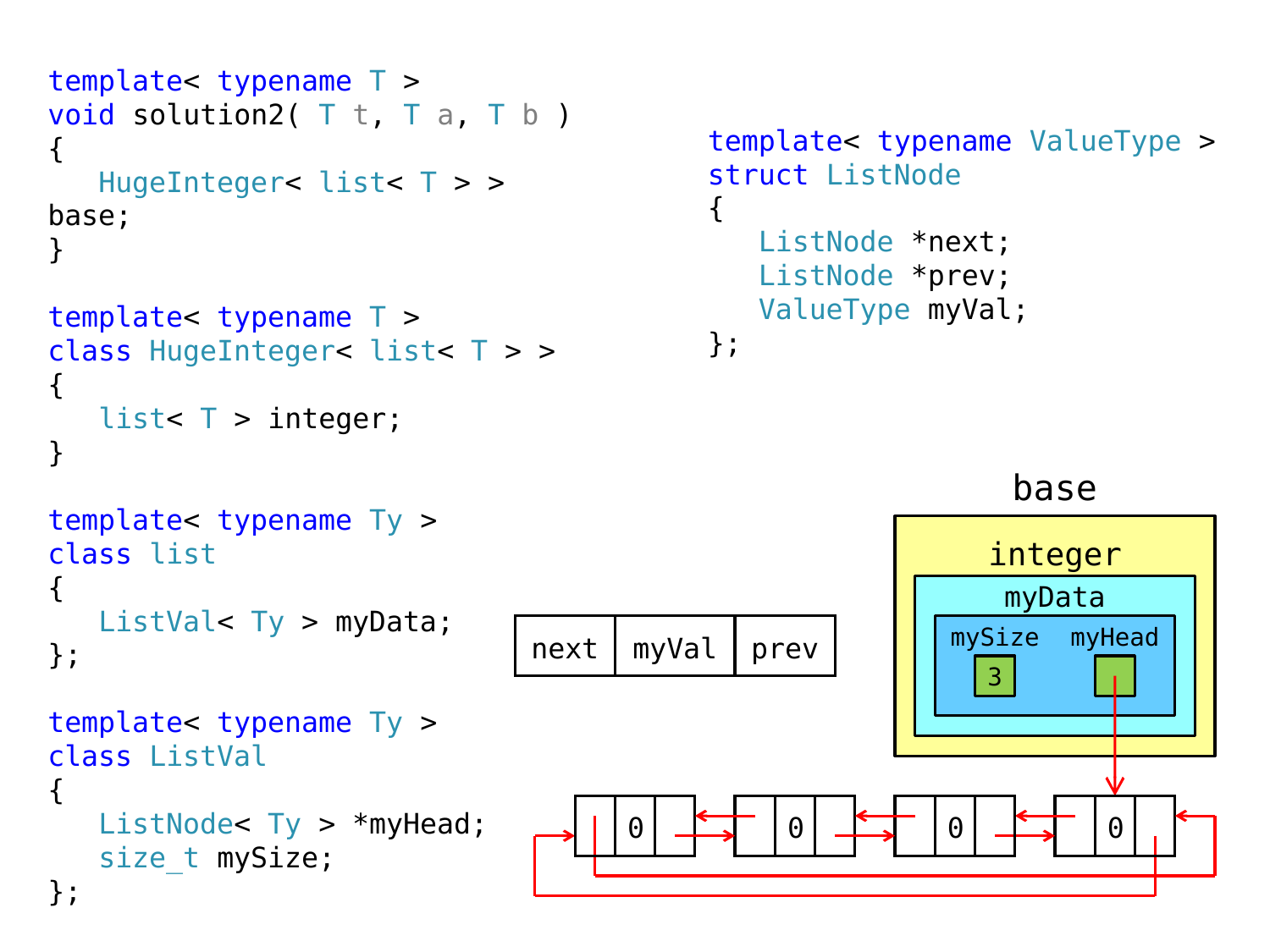

template< typename T >
void solution2( T t, T a, T b )
{
   HugeInteger< list< T > > base;
}

template< typename T >
class HugeInteger< list< T > >
{
   list< T > integer;
}

template< typename Ty >
class list
{
   ListVal< Ty > myData;
};

template< typename Ty >
class ListVal
{
   ListNode< Ty > *myHead;
   size_t mySize;
};

template< typename ValueType >
struct ListNode
{
   ListNode *next;
   ListNode *prev;
   ValueType myVal;
};
base

integer

myData

next
myVal
prev
mySize
myHead
3

0

0

0

0